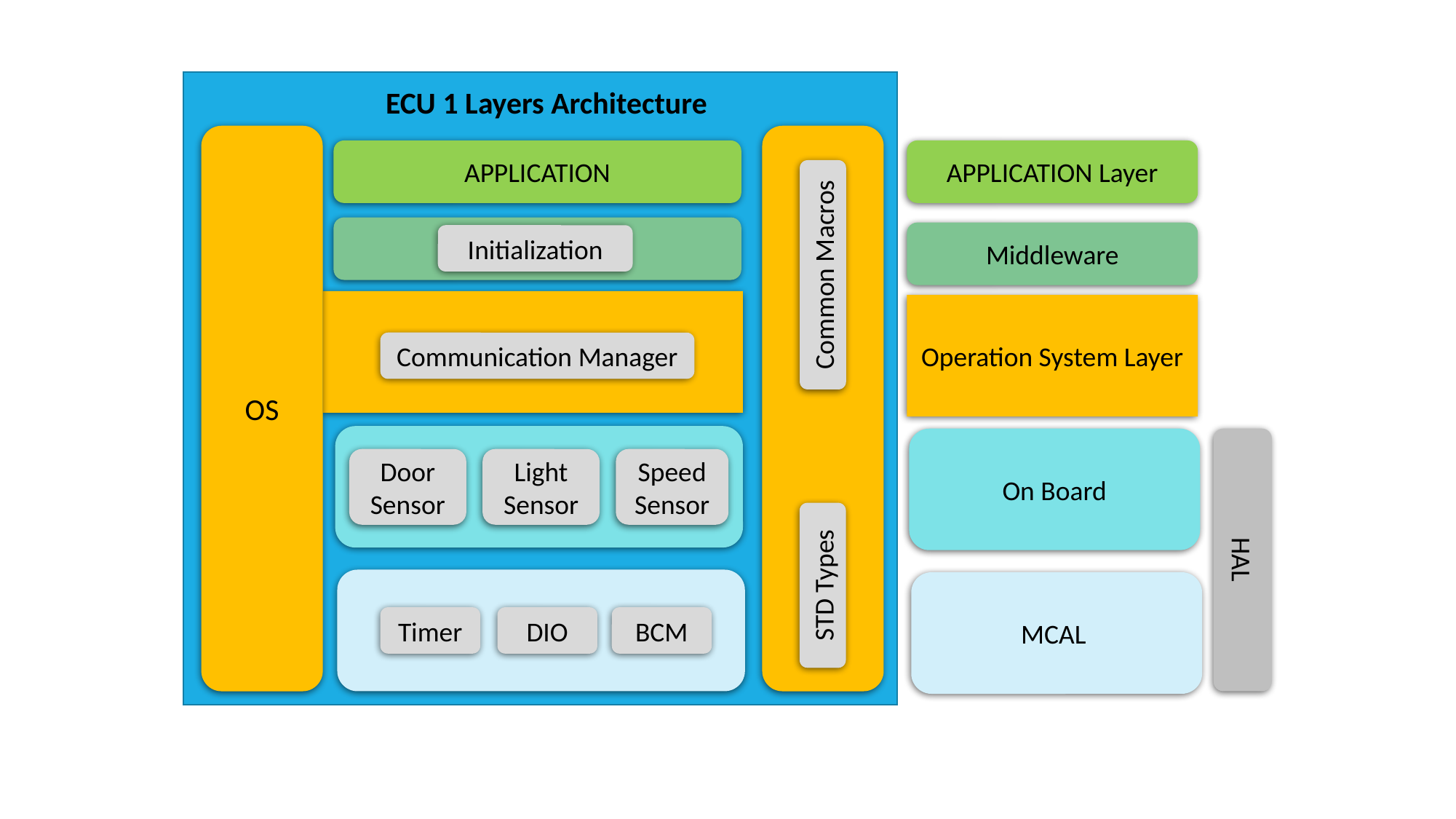

ECU 1 Layers Architecture
APPLICATION
APPLICATION Layer

Middleware
Initialization
Common Macros

Operation System Layer
Communication Manager
OS

On Board
Door Sensor
Light Sensor
Speed Sensor
HAL
STD Types

MCAL
Timer
DIO
BCM